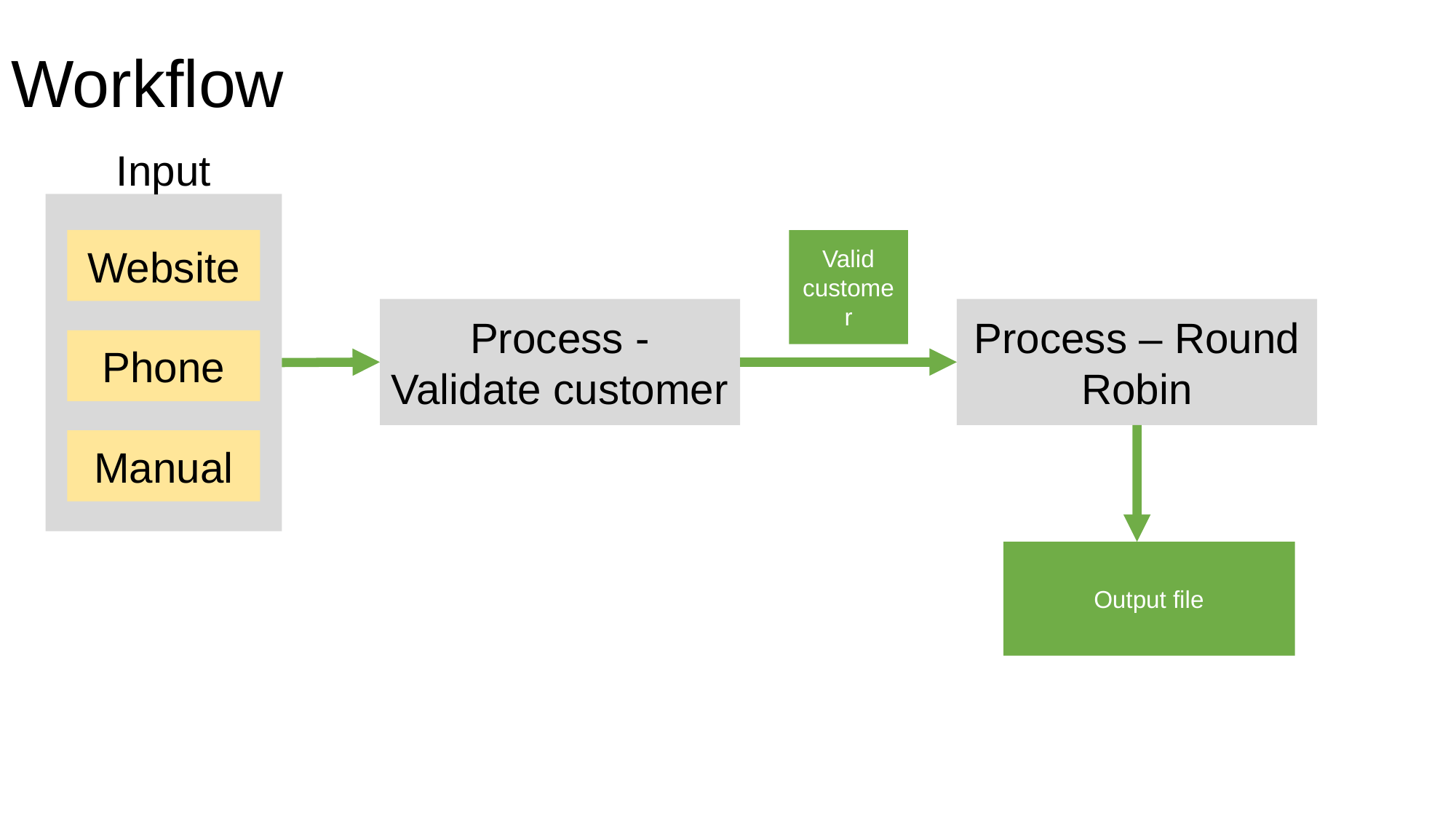

# Workflow
Input

Website
Valid customer
Process - Validate customer
Process – Round Robin
Phone
Manual
Output file